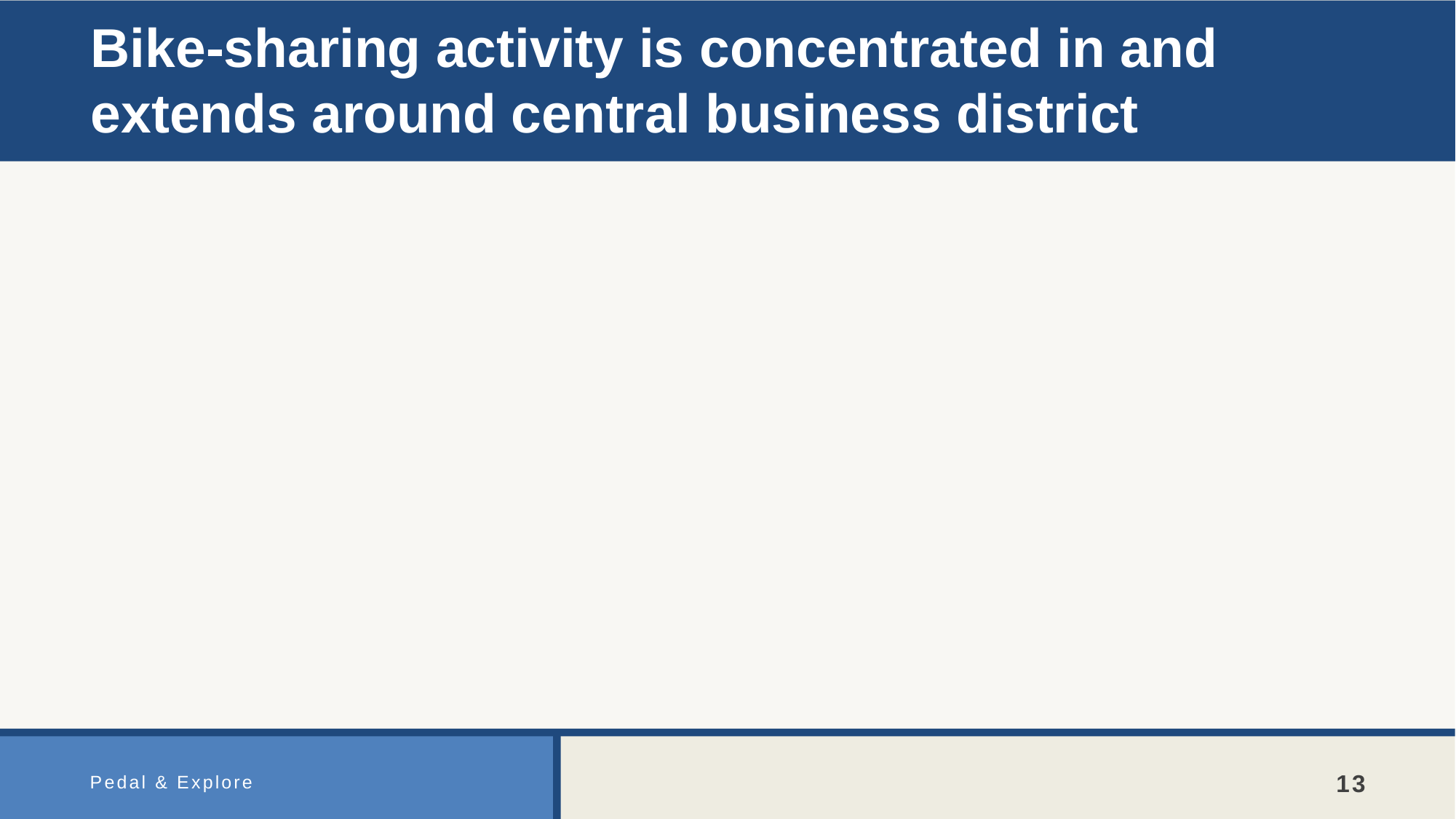

# Bike-sharing activity is concentrated in and extends around central business district

Pedal & Explore
13